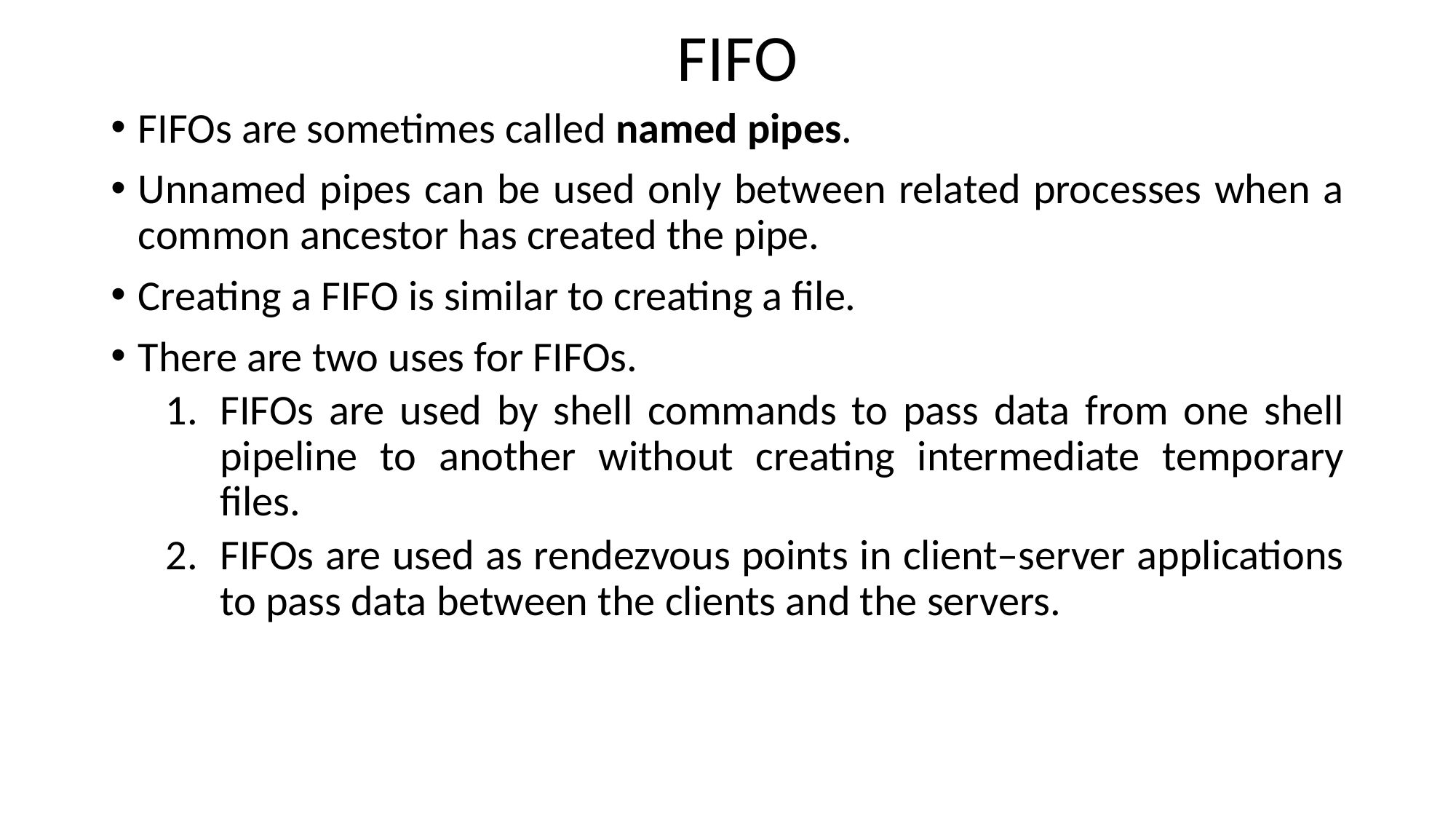

# FIFO
FIFOs are sometimes called named pipes.
Unnamed pipes can be used only between related processes when a common ancestor has created the pipe.
Creating a FIFO is similar to creating a file.
There are two uses for FIFOs.
FIFOs are used by shell commands to pass data from one shell pipeline to another without creating intermediate temporary files.
FIFOs are used as rendezvous points in client–server applications to pass data between the clients and the servers.